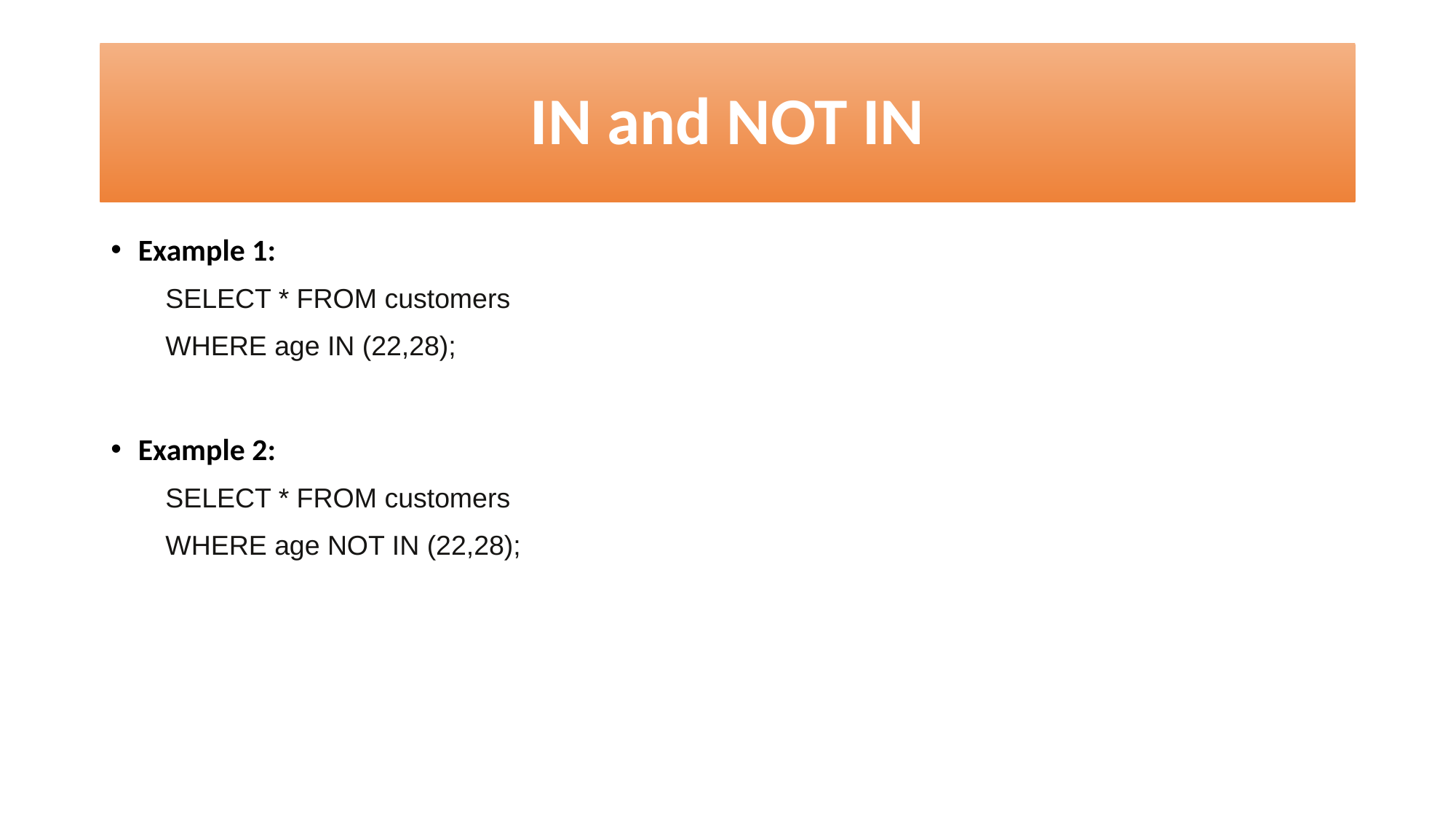

# IN and NOT IN
Example 1:
SELECT * FROM customers
WHERE age IN (22,28);

Example 2:
SELECT * FROM customers
WHERE age NOT IN (22,28);